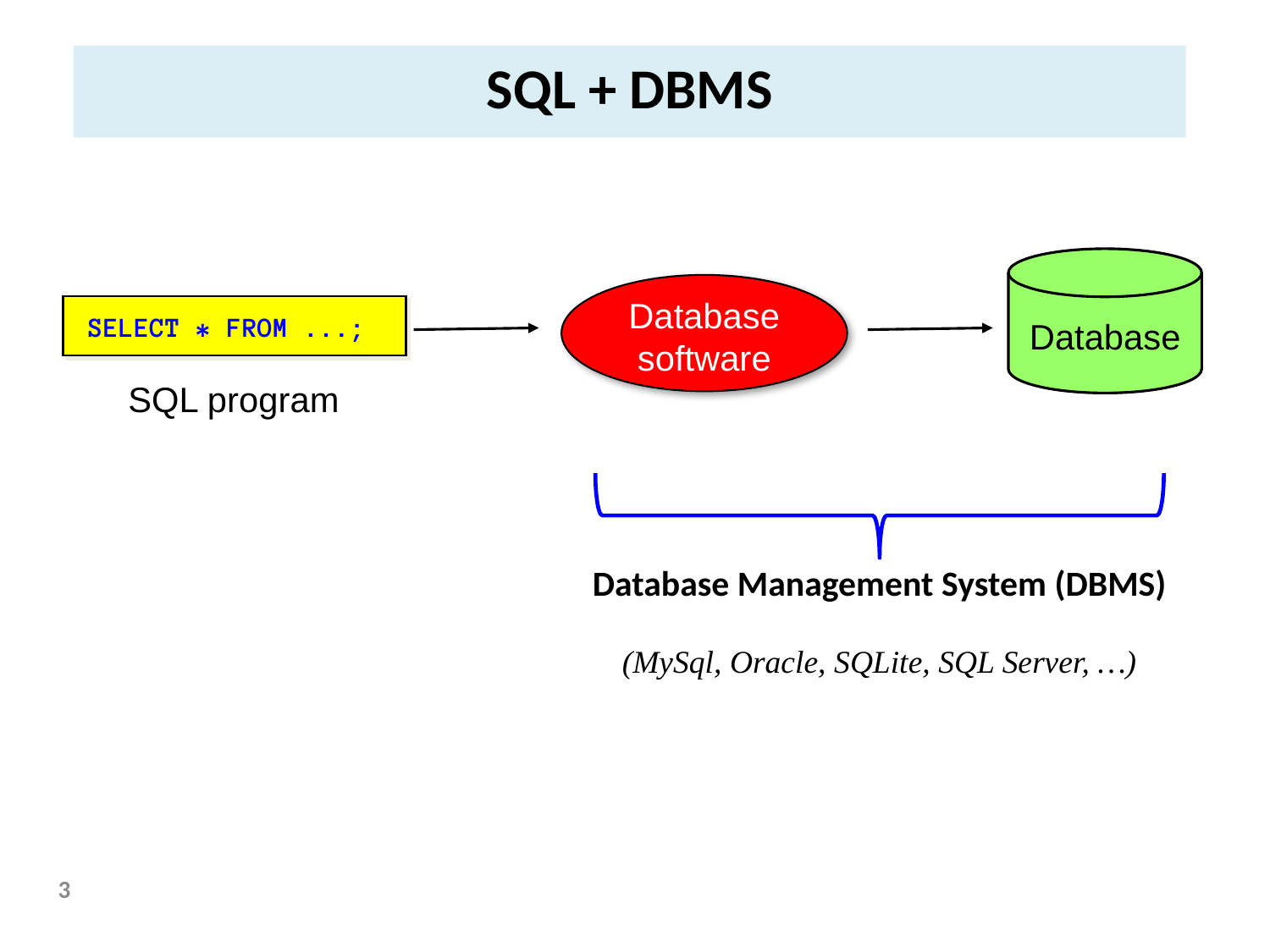

SQL + DBMS

Database

Database software
SELECT * FROM ...;

SQL program

Database Management System (DBMS)

(MySql, Oracle, SQLite, SQL Server, …)
3